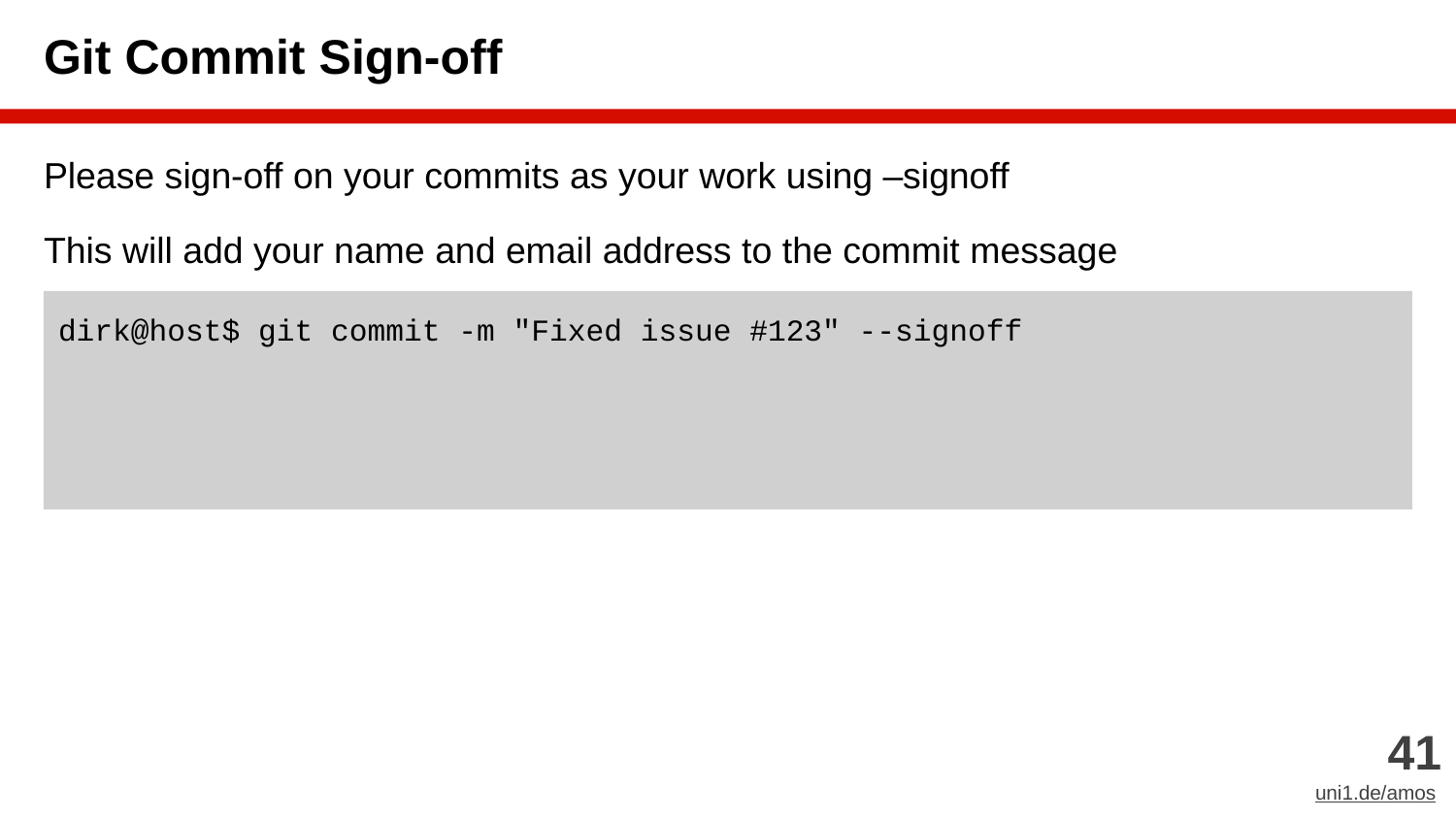

# Git Commit Sign-off
Please sign-off on your commits as your work using –signoff
This will add your name and email address to the commit message
dirk@host$ git commit -m "Fixed issue #123" --signoff
41
uni1.de/amos